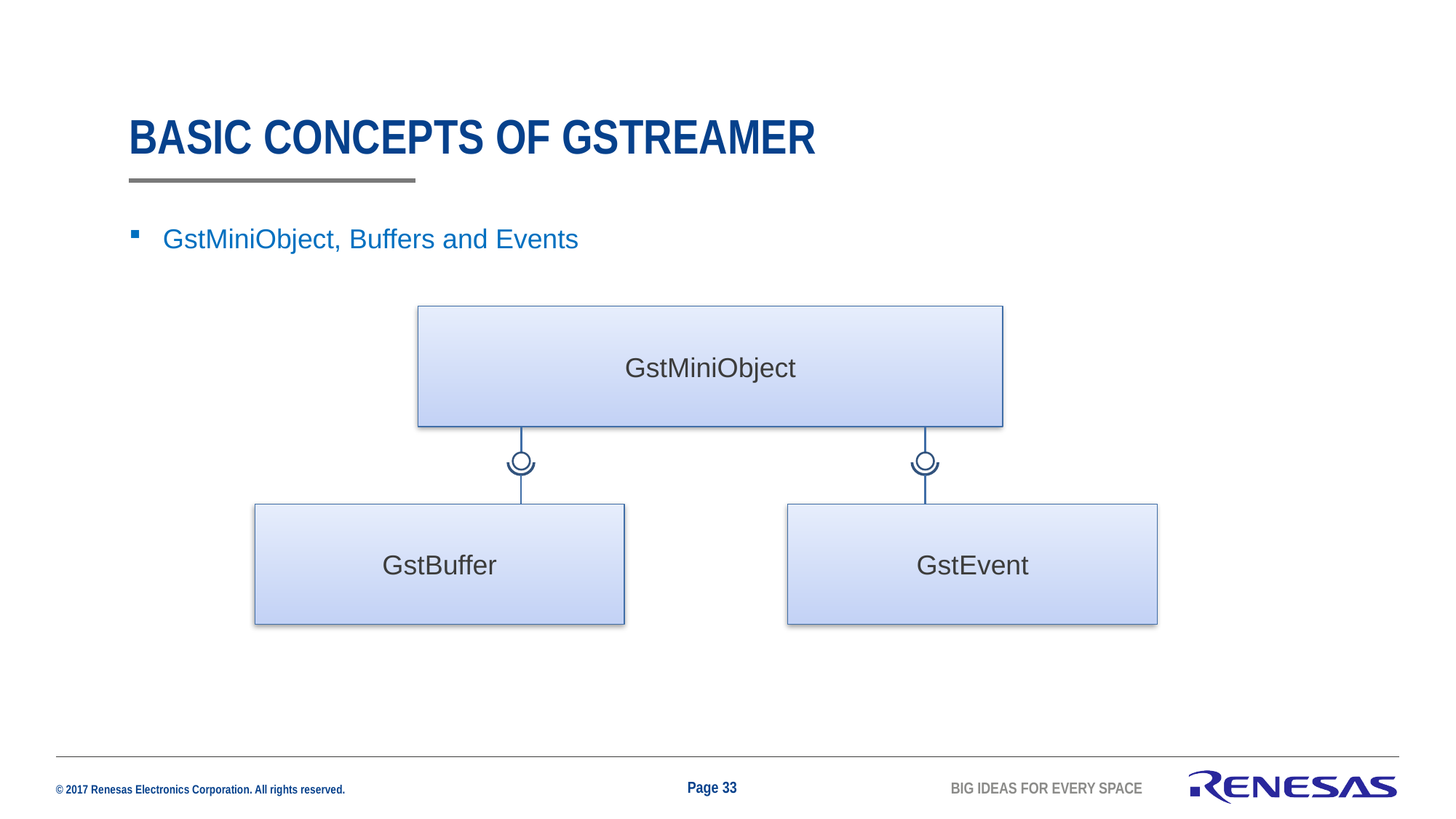

# Basic concepts of GStreamer
GstMiniObject, Buffers and Events

GstMiniObject

GstBuffer
GstEvent
Page 33